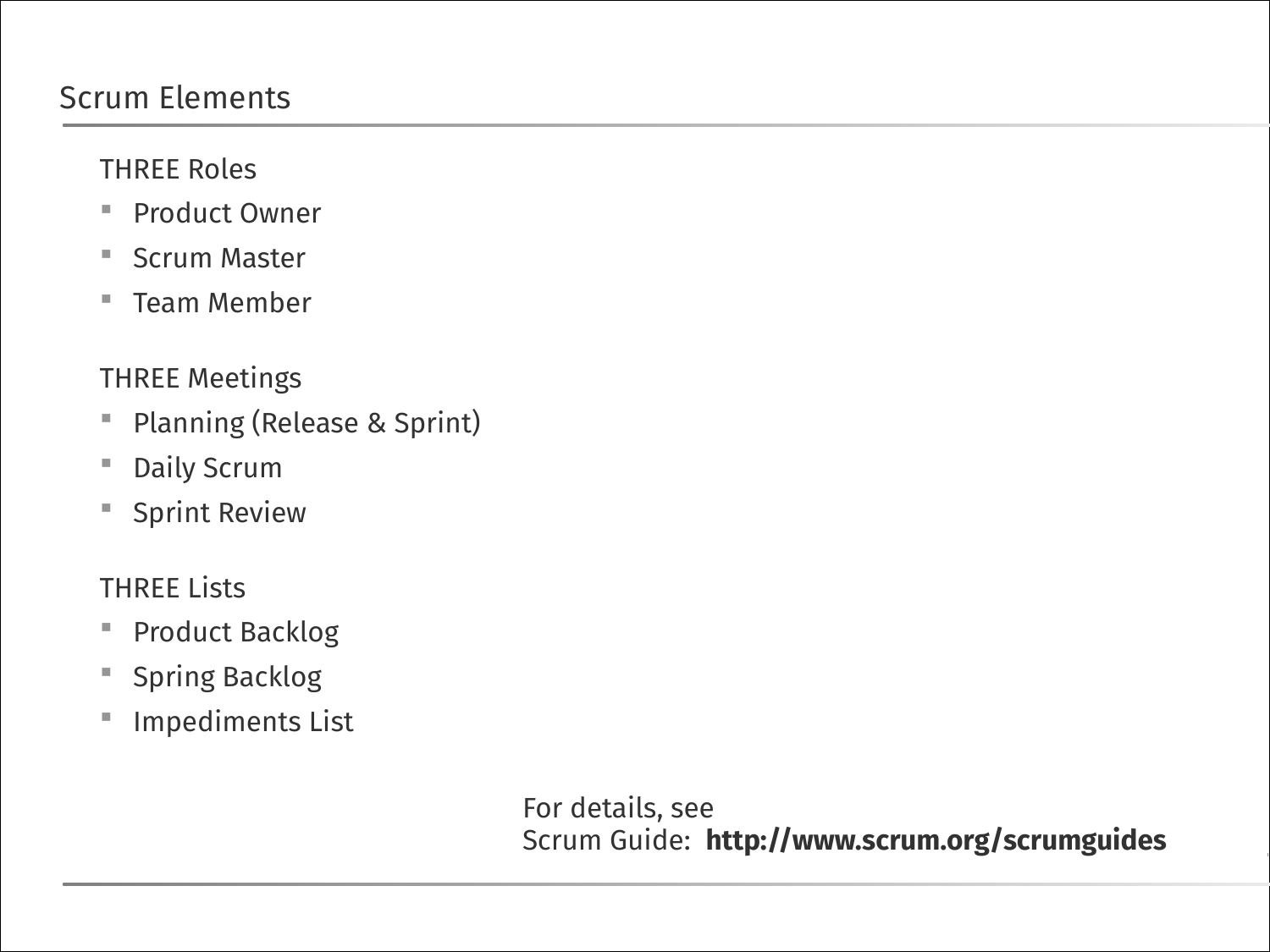

# Scrum Elements
	THREE Roles
Product Owner
Scrum Master
Team Member

THREE Meetings
Planning (Release & Sprint)
Daily Scrum
Sprint Review

THREE Lists
Product Backlog
Spring Backlog
Impediments List

For details, see
Scrum Guide:  http://www.scrum.org/scrumguides